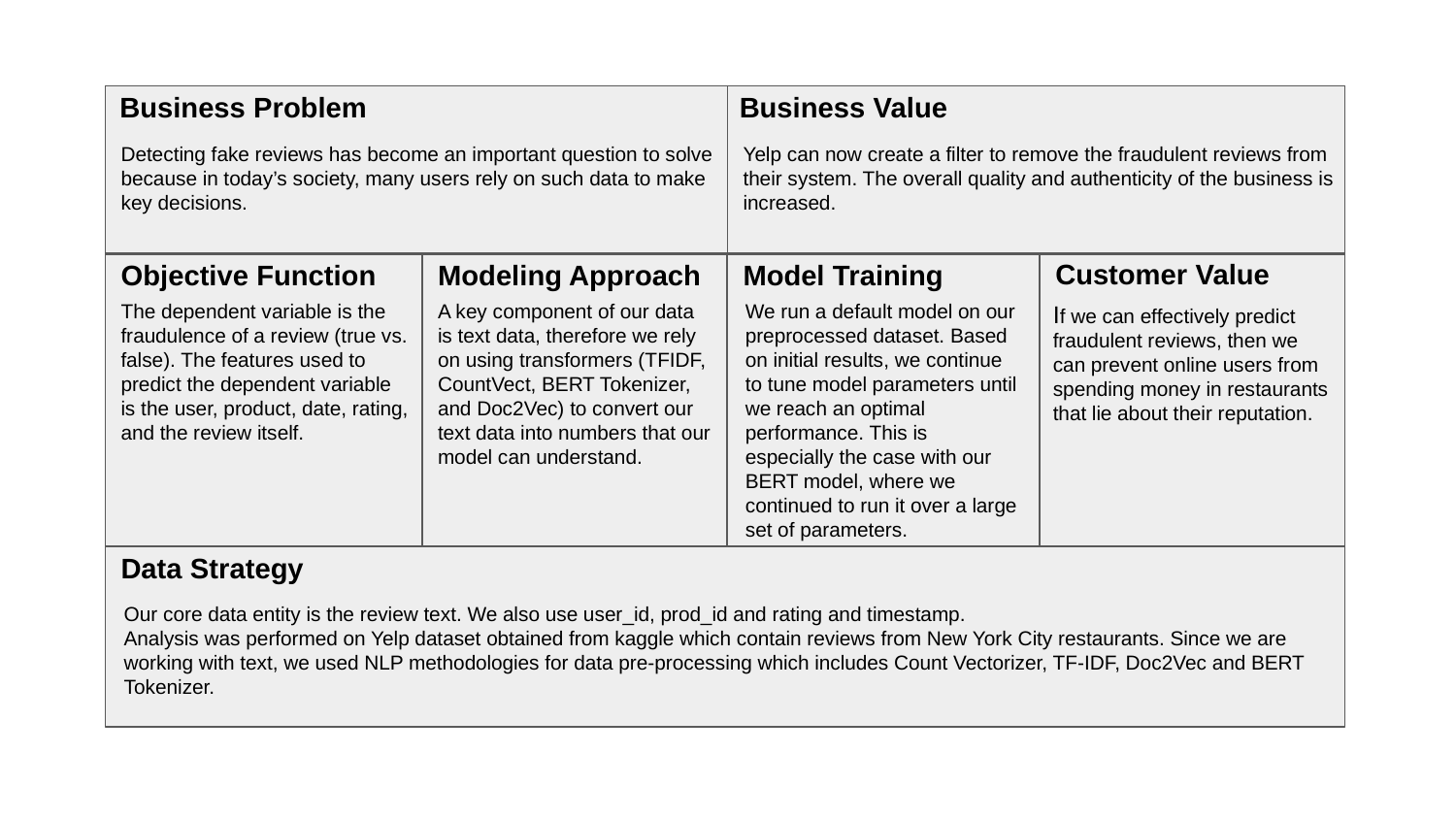

Business Problem
Business Value

Detecting fake reviews has become an important question to solve because in today’s society, many users rely on such data to make key decisions.
Yelp can now create a filter to remove the fraudulent reviews from their system. The overall quality and authenticity of the business is increased.

Customer Value
Objective Function
Modeling Approach
Model Training

The dependent variable is the fraudulence of a review (true vs. false). The features used to predict the dependent variable is the user, product, date, rating, and the review itself.
A key component of our data is text data, therefore we rely on using transformers (TFIDF, CountVect, BERT Tokenizer, and Doc2Vec) to convert our text data into numbers that our model can understand.
We run a default model on our preprocessed dataset. Based on initial results, we continue to tune model parameters until we reach an optimal performance. This is especially the case with our BERT model, where we continued to run it over a large set of parameters.
If we can effectively predict fraudulent reviews, then we can prevent online users from spending money in restaurants that lie about their reputation.
Data Strategy
Our core data entity is the review text. We also use user_id, prod_id and rating and timestamp.
Analysis was performed on Yelp dataset obtained from kaggle which contain reviews from New York City restaurants. Since we are working with text, we used NLP methodologies for data pre-processing which includes Count Vectorizer, TF-IDF, Doc2Vec and BERT Tokenizer.